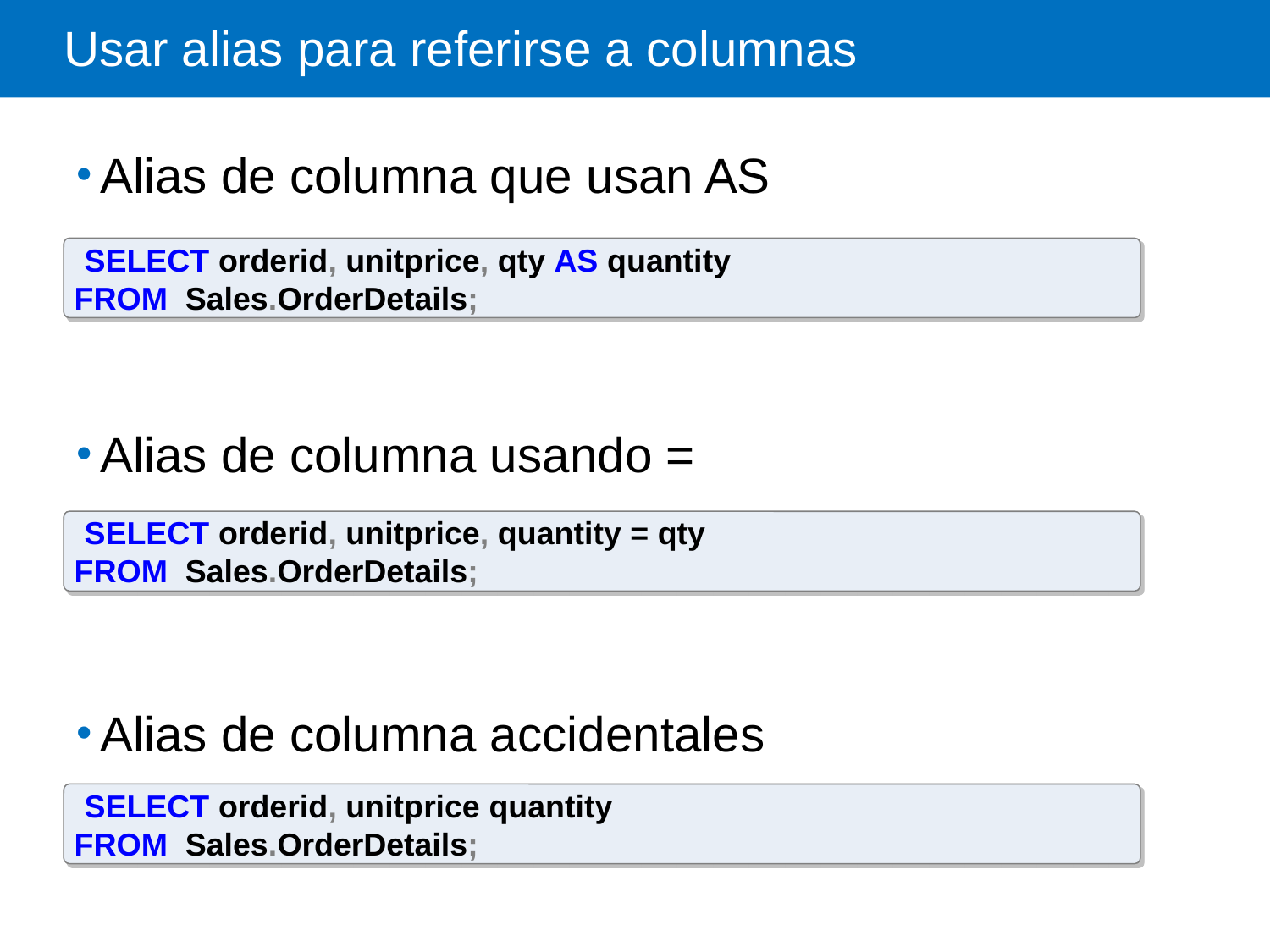

# Usar alias para referirse a columnas
Alias de columna que usan AS

Alias de columna usando =

Alias de columna accidentales
 SELECT orderid, unitprice, qty AS quantity
 FROM  Sales.OrderDetails;
 SELECT orderid, unitprice, quantity = qty
 FROM  Sales.OrderDetails;
 SELECT orderid, unitprice quantity
 FROM  Sales.OrderDetails;